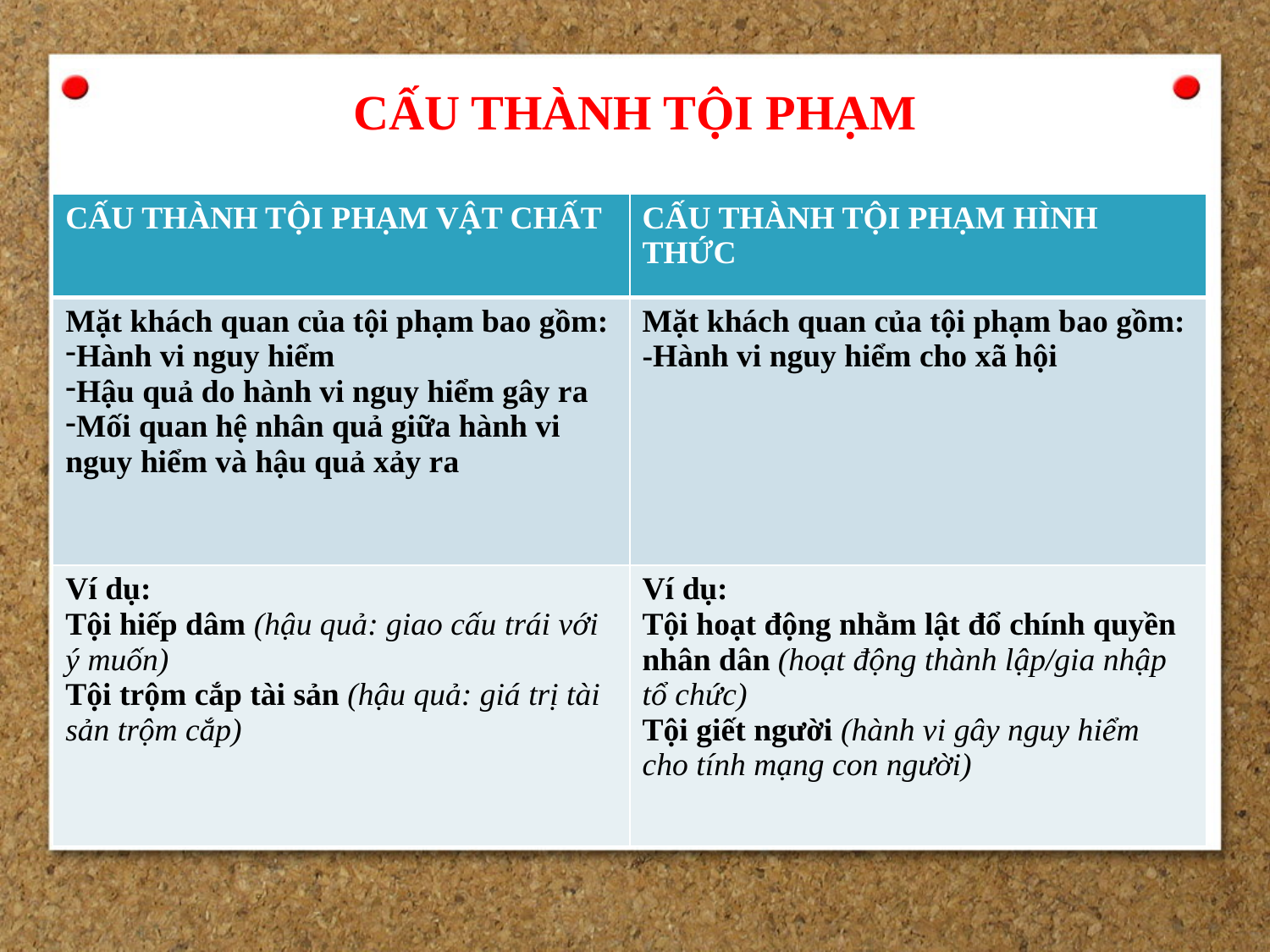

CẤU THÀNH TỘI PHẠM
| CẤU THÀNH TỘI PHẠM VẬT CHẤT | CẤU THÀNH TỘI PHẠM HÌNH THỨC |
| --- | --- |
| Mặt khách quan của tội phạm bao gồm: Hành vi nguy hiểm Hậu quả do hành vi nguy hiểm gây ra Mối quan hệ nhân quả giữa hành vi nguy hiểm và hậu quả xảy ra | Mặt khách quan của tội phạm bao gồm: -Hành vi nguy hiểm cho xã hội |
| Ví dụ: Tội hiếp dâm (hậu quả: giao cấu trái với ý muốn) Tội trộm cắp tài sản (hậu quả: giá trị tài sản trộm cắp) | Ví dụ: Tội hoạt động nhằm lật đổ chính quyền nhân dân (hoạt động thành lập/gia nhập tổ chức) Tội giết người (hành vi gây nguy hiểm cho tính mạng con người) |